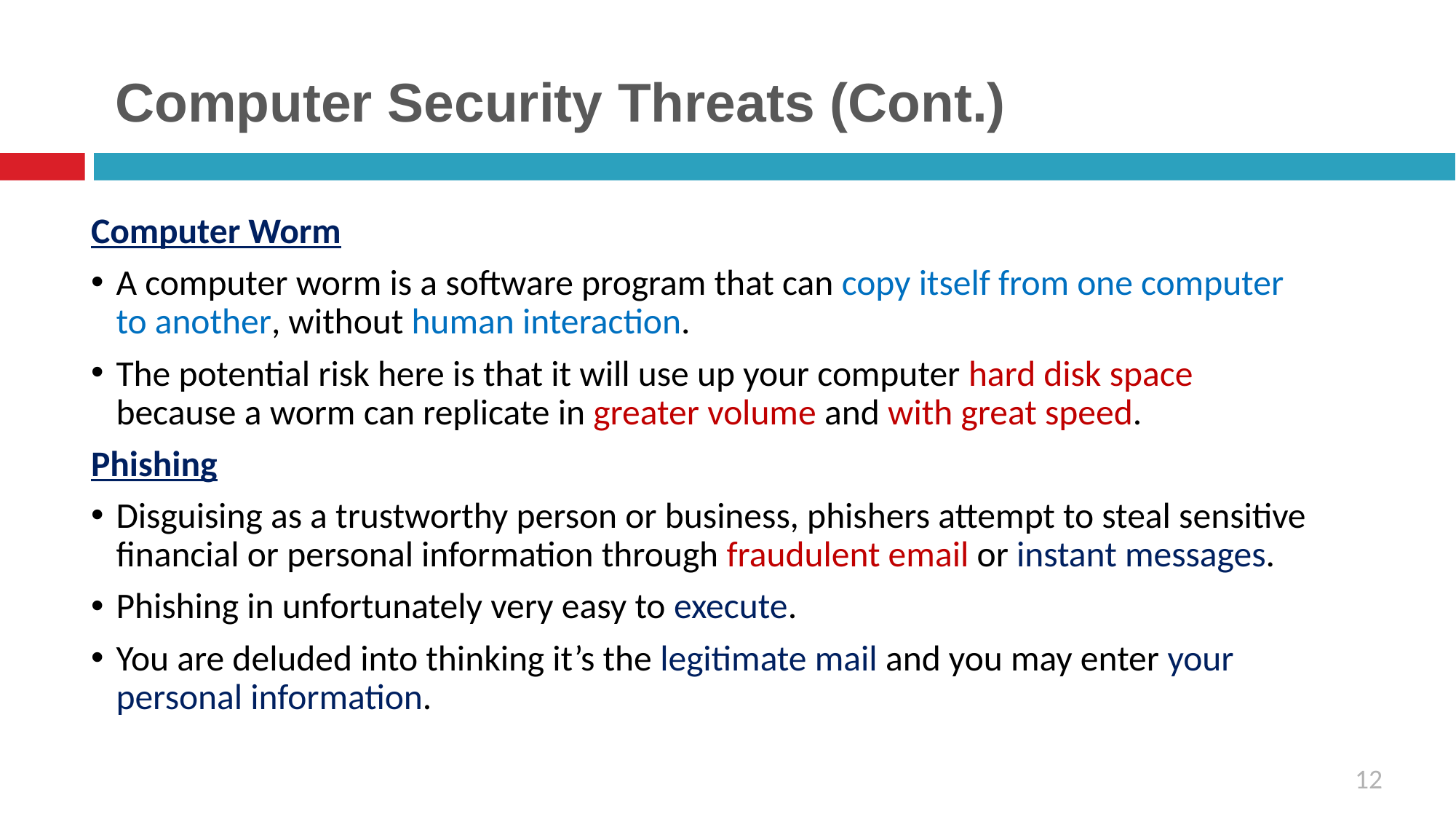

# Computer Security Threats (Cont.)
Computer Worm
A computer worm is a software program that can copy itself from one computer to another, without human interaction.
The potential risk here is that it will use up your computer hard disk space because a worm can replicate in greater volume and with great speed.
Phishing
Disguising as a trustworthy person or business, phishers attempt to steal sensitive financial or personal information through fraudulent email or instant messages.
Phishing in unfortunately very easy to execute.
You are deluded into thinking it’s the legitimate mail and you may enter your personal information.
12